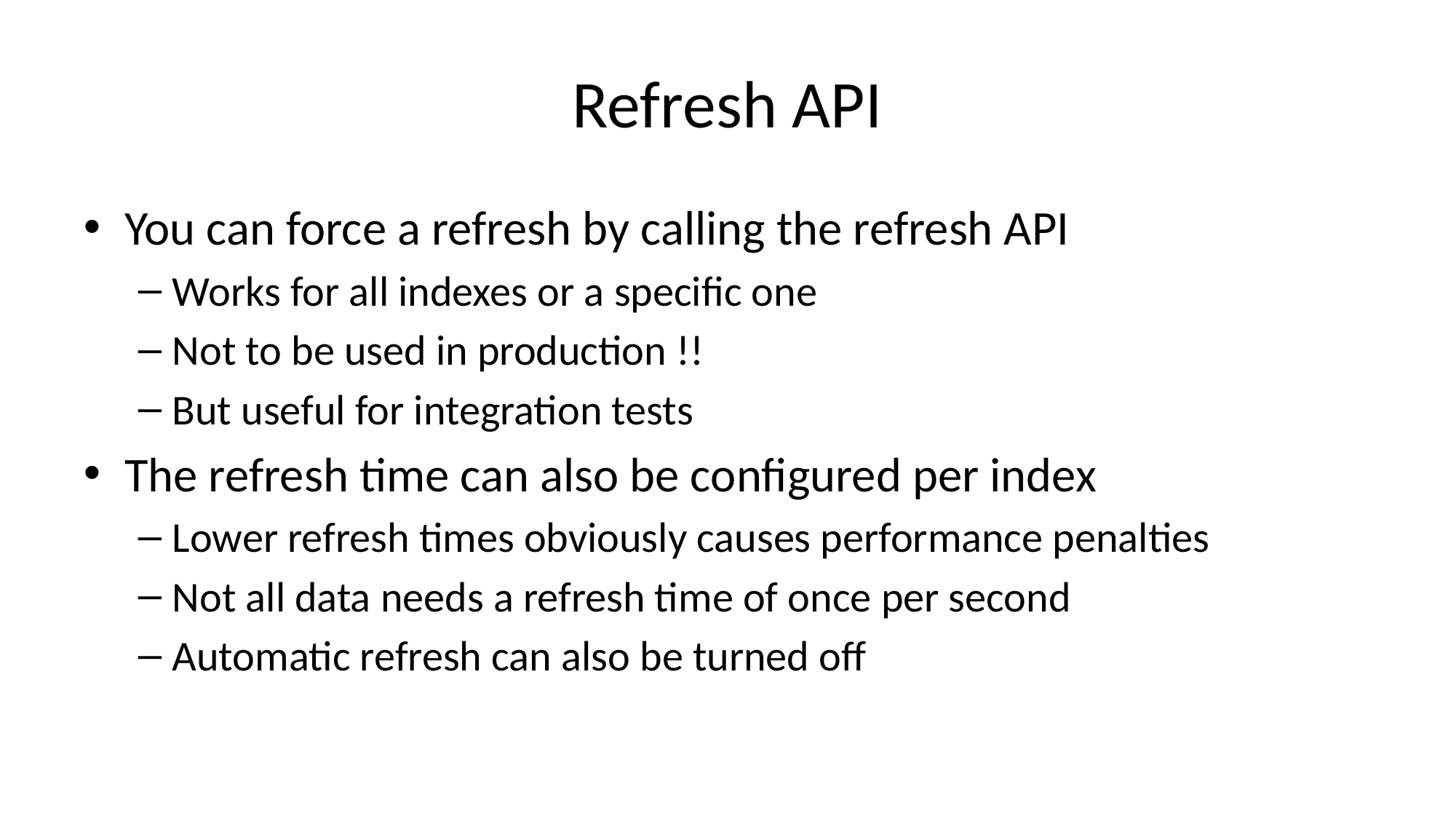

# Refresh API
You can force a refresh by calling the refresh API
Works for all indexes or a specific one
Not to be used in production !!
But useful for integration tests
The refresh time can also be configured per index
Lower refresh times obviously causes performance penalties
Not all data needs a refresh time of once per second
Automatic refresh can also be turned off